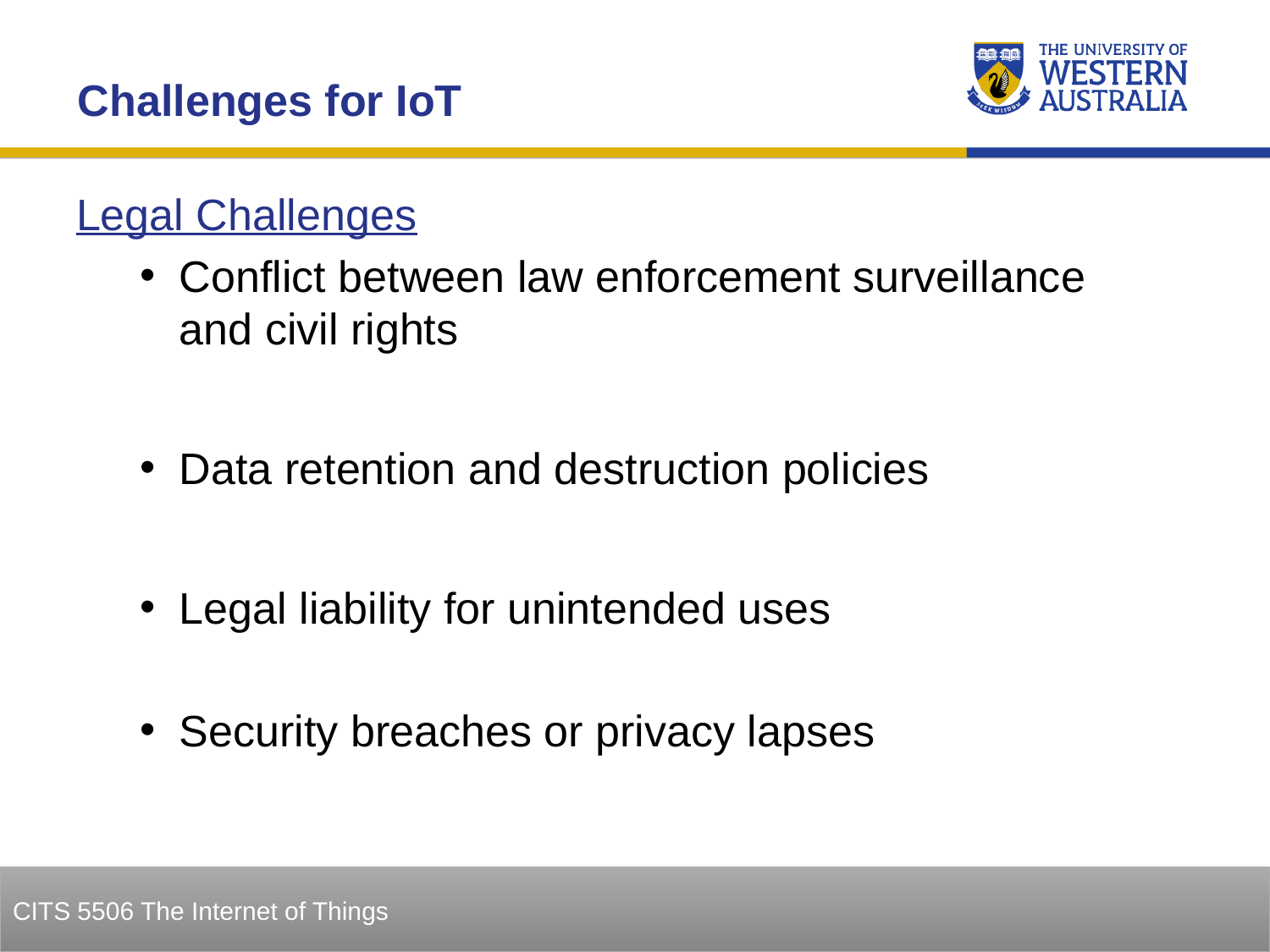

Challenges for IoT
Legal Challenges
Conflict between law enforcement surveillance and civil rights

Data retention and destruction policies

Legal liability for unintended uses

Security breaches or privacy lapses

20